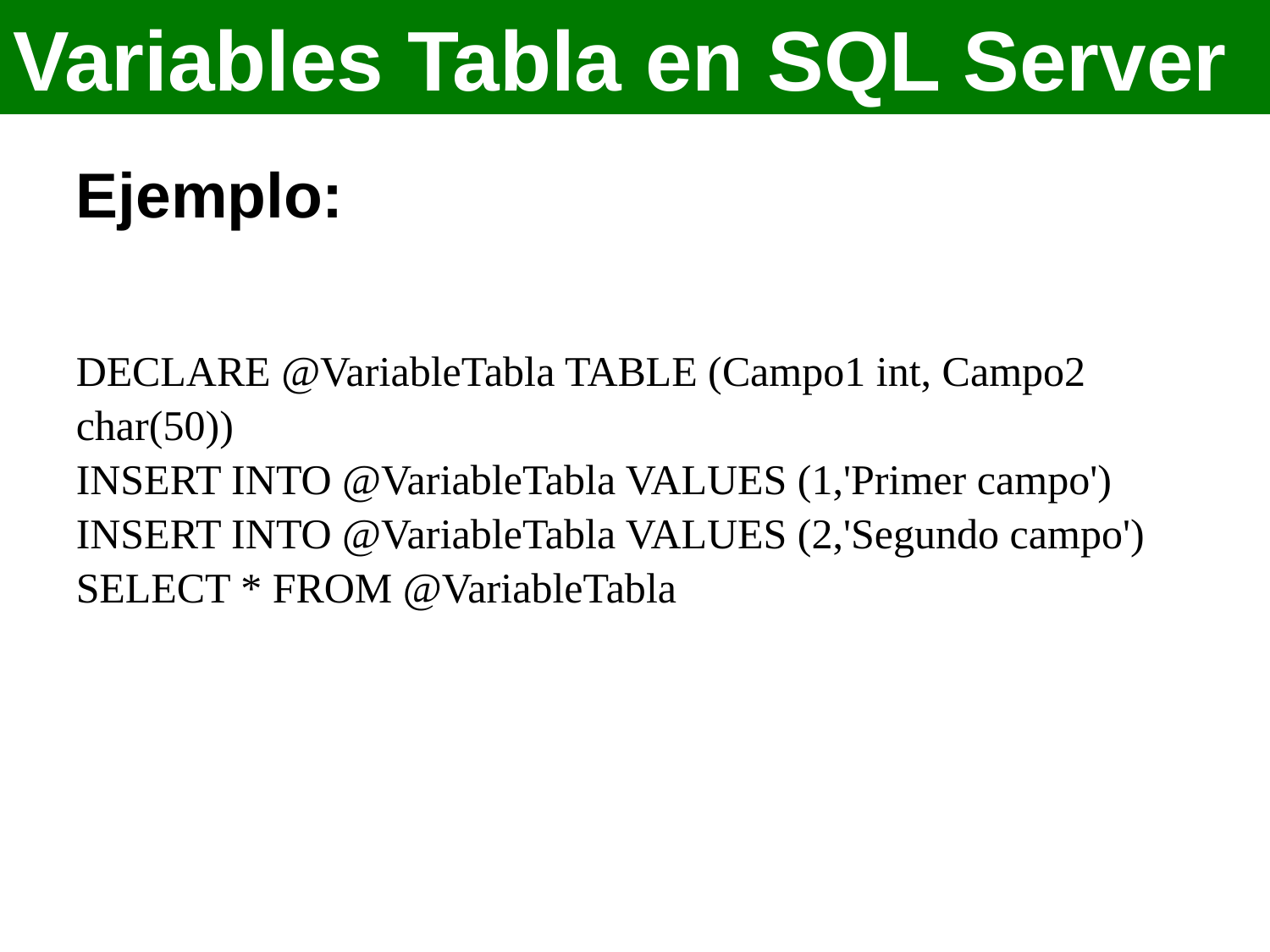

# Variables Tabla en SQL Server
Ejemplo:

DECLARE @VariableTabla TABLE (Campo1 int, Campo2 char(50))
INSERT INTO @VariableTabla VALUES (1,'Primer campo')
INSERT INTO @VariableTabla VALUES (2,'Segundo campo')
SELECT * FROM @VariableTabla